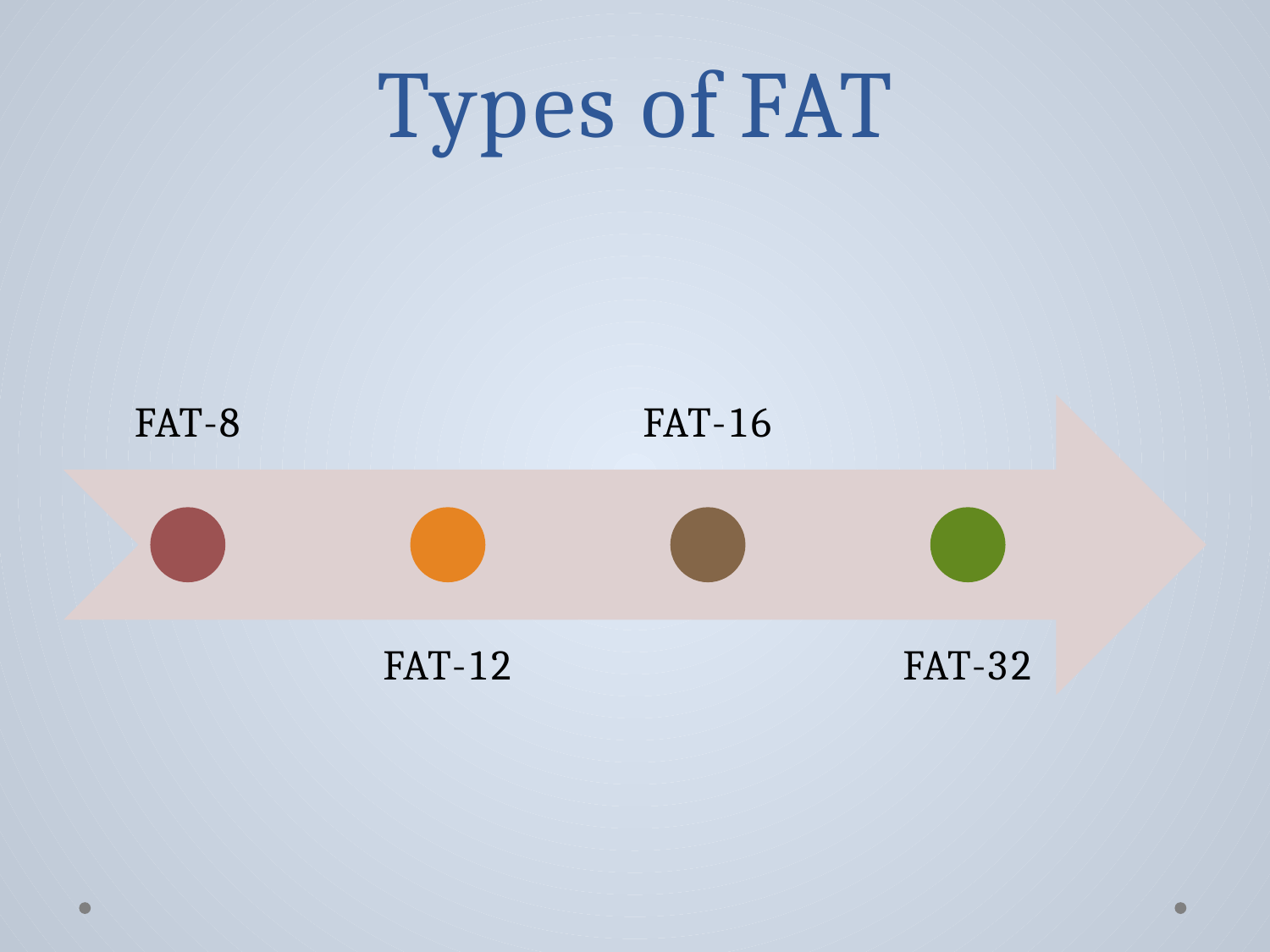

# Types of FAT
FAT-8
FAT-12
FAT-16
FAT-32